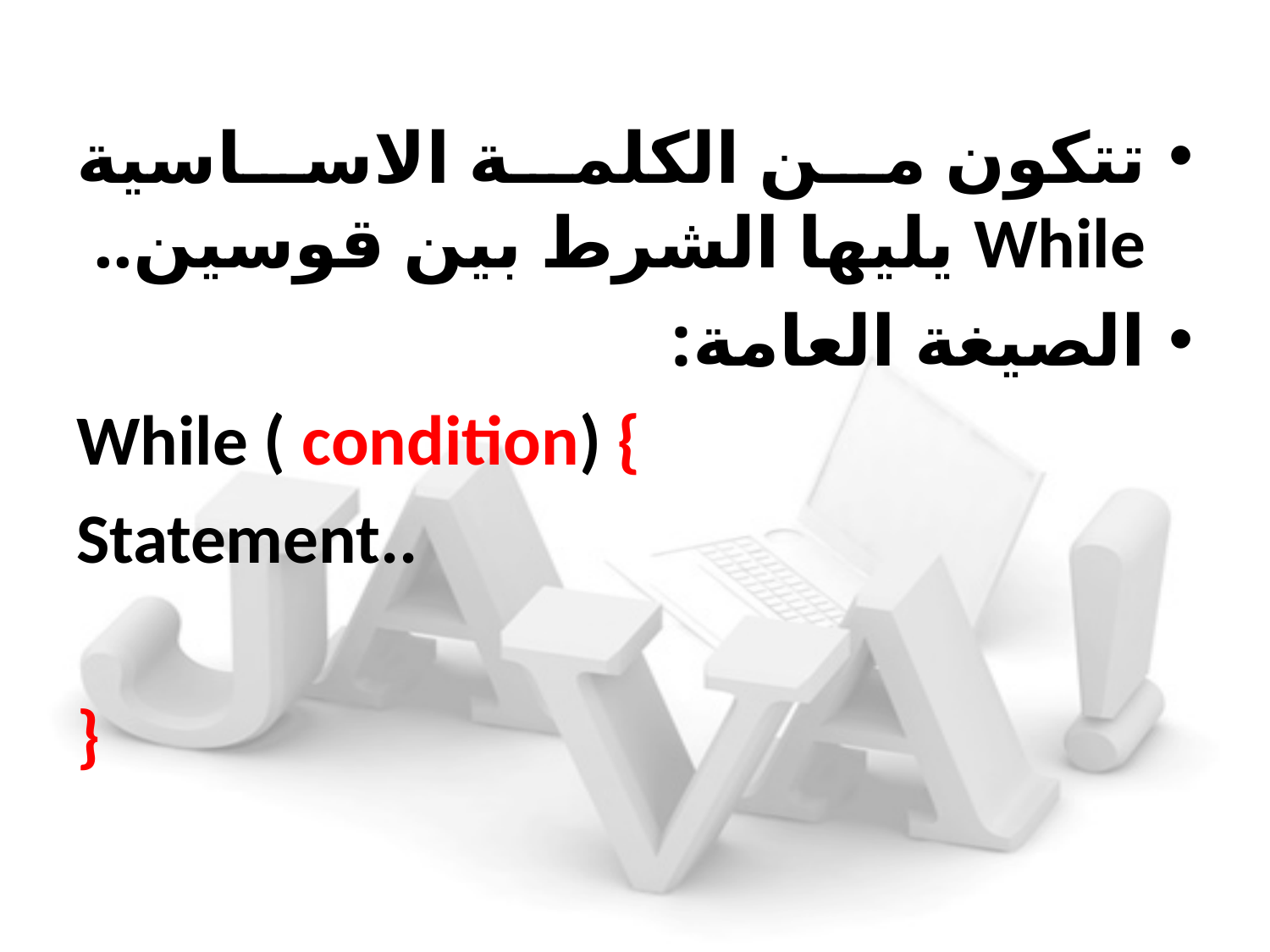

تتكون من الكلمة الاساسية While يليها الشرط بين قوسين..
الصيغة العامة:
While ( condition) {
Statement..

}